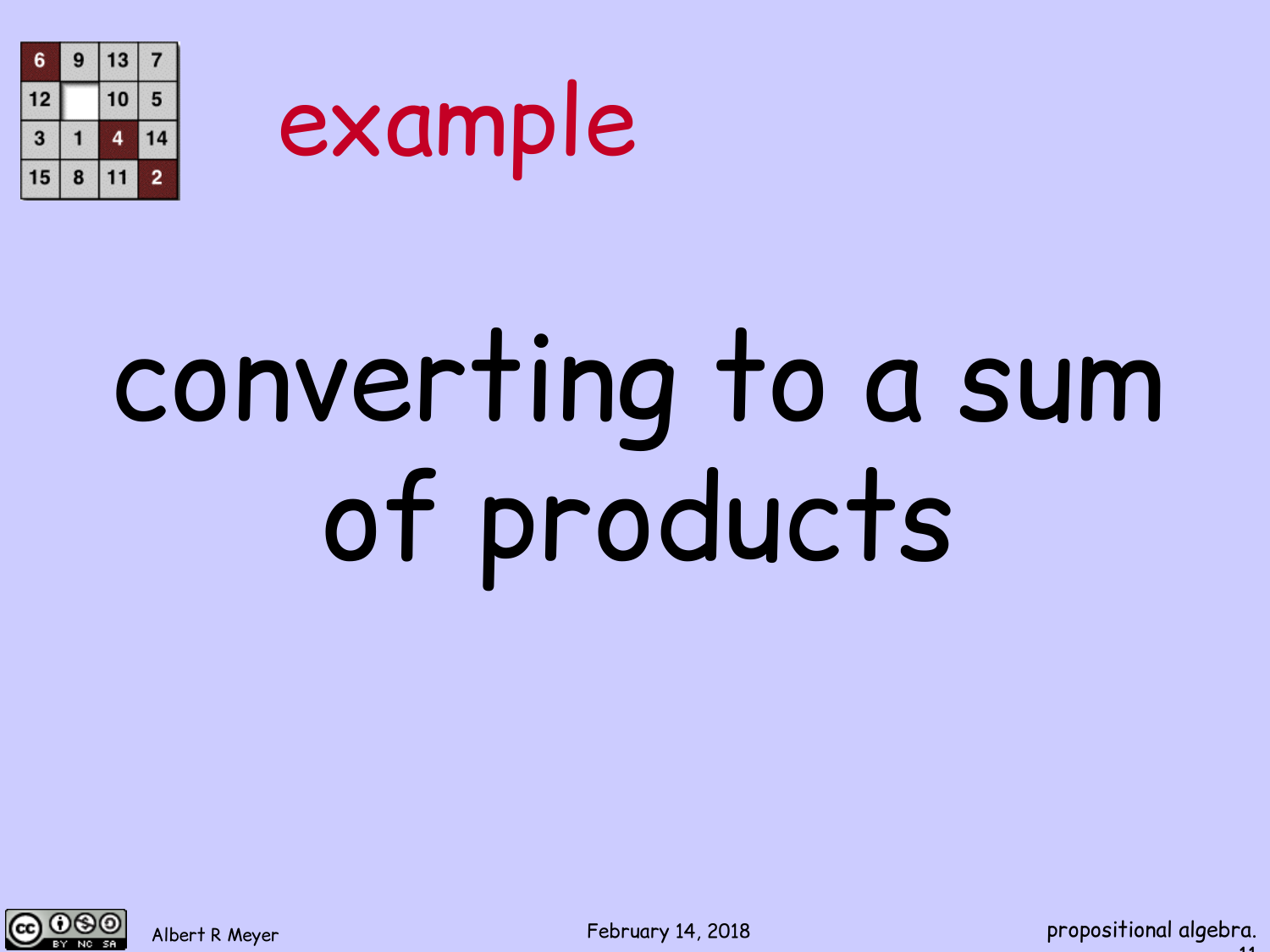

example
# converting to a sum of products
propositional algebra.11